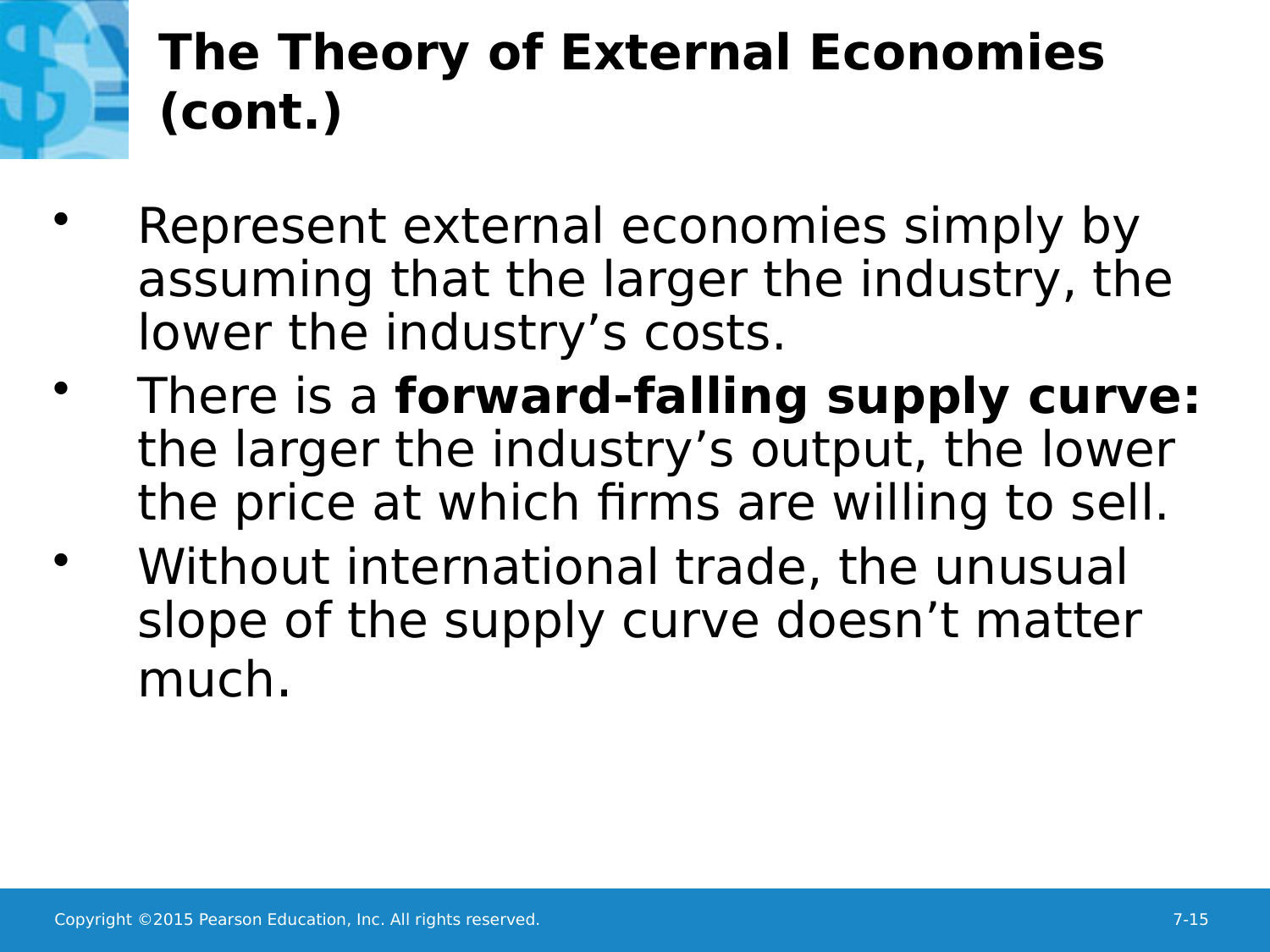

# The Theory of External Economies (cont.)
Represent external economies simply by assuming that the larger the industry, the lower the industry’s costs.
There is a forward-falling supply curve: the larger the industry’s output, the lower the price at which firms are willing to sell.
Without international trade, the unusual slope of the supply curve doesn’t matter much.